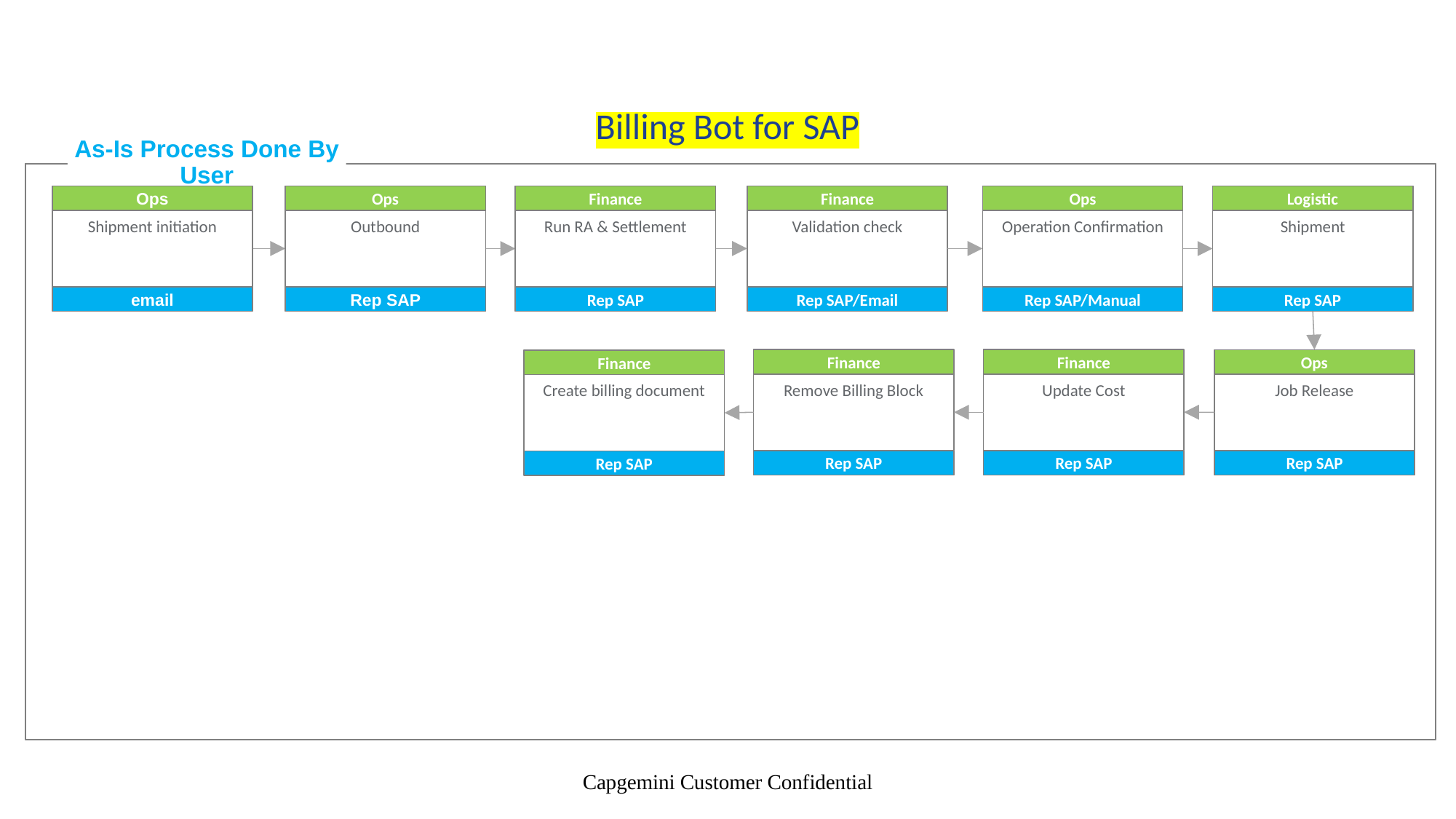

Billing Bot for SAP
As-Is Process Done By User

Logistic
Finance
Ops
Ops
Ops
Finance
Shipment
Validation check
Operation Confirmation
Shipment initiation
Outbound
Run RA & Settlement
Rep SAP
Rep SAP/Email
Rep SAP/Manual
email
Rep SAP
Rep SAP
Finance
Finance
Ops
Finance
Remove Billing Block
Update Cost
Job Release
Create billing document
Rep SAP
Rep SAP
Rep SAP
Rep SAP
Capgemini Customer Confidential